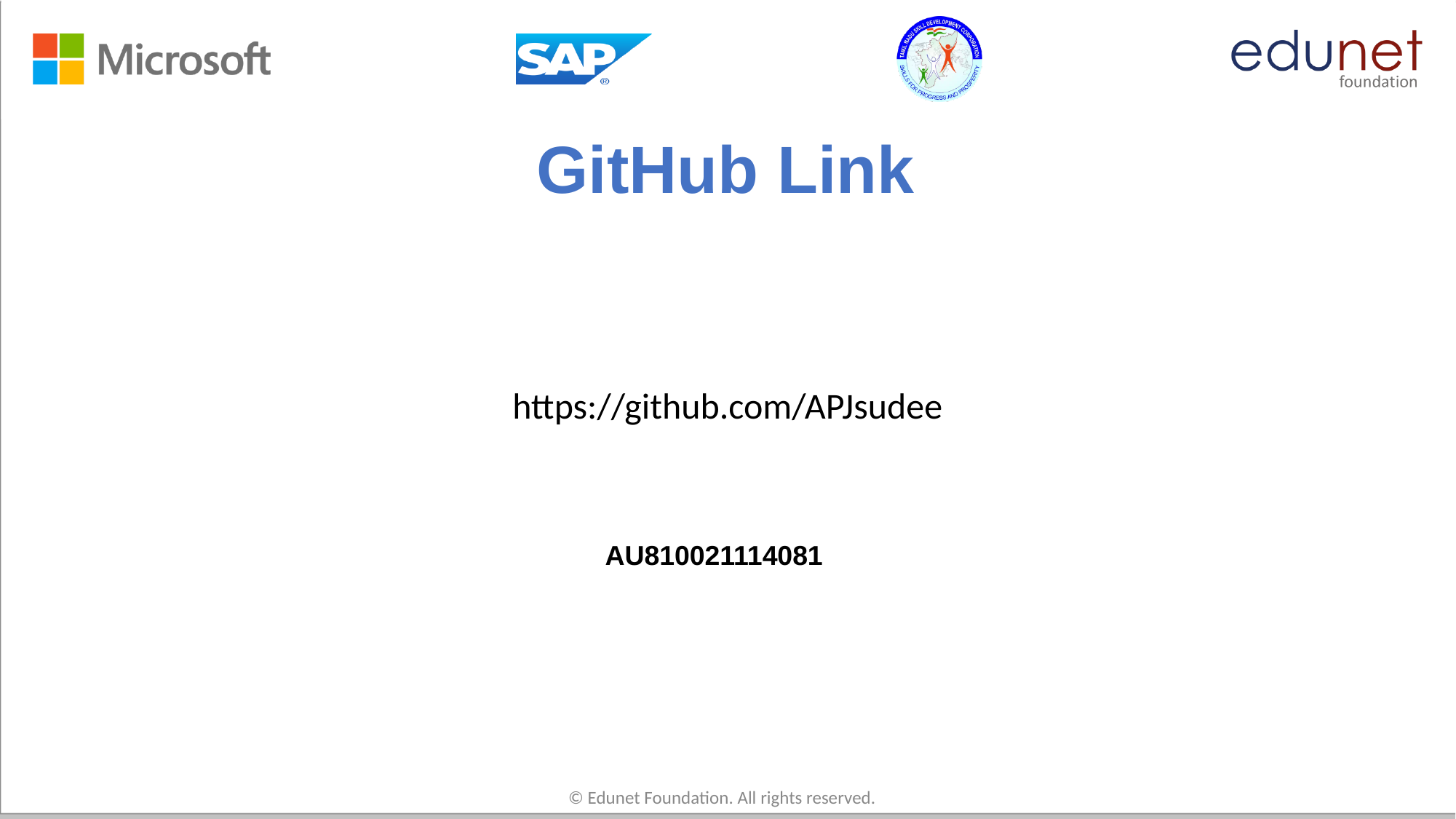

# GitHub Link
https://github.com/APJsudee
AU810021114081
© Edunet Foundation. All rights reserved.